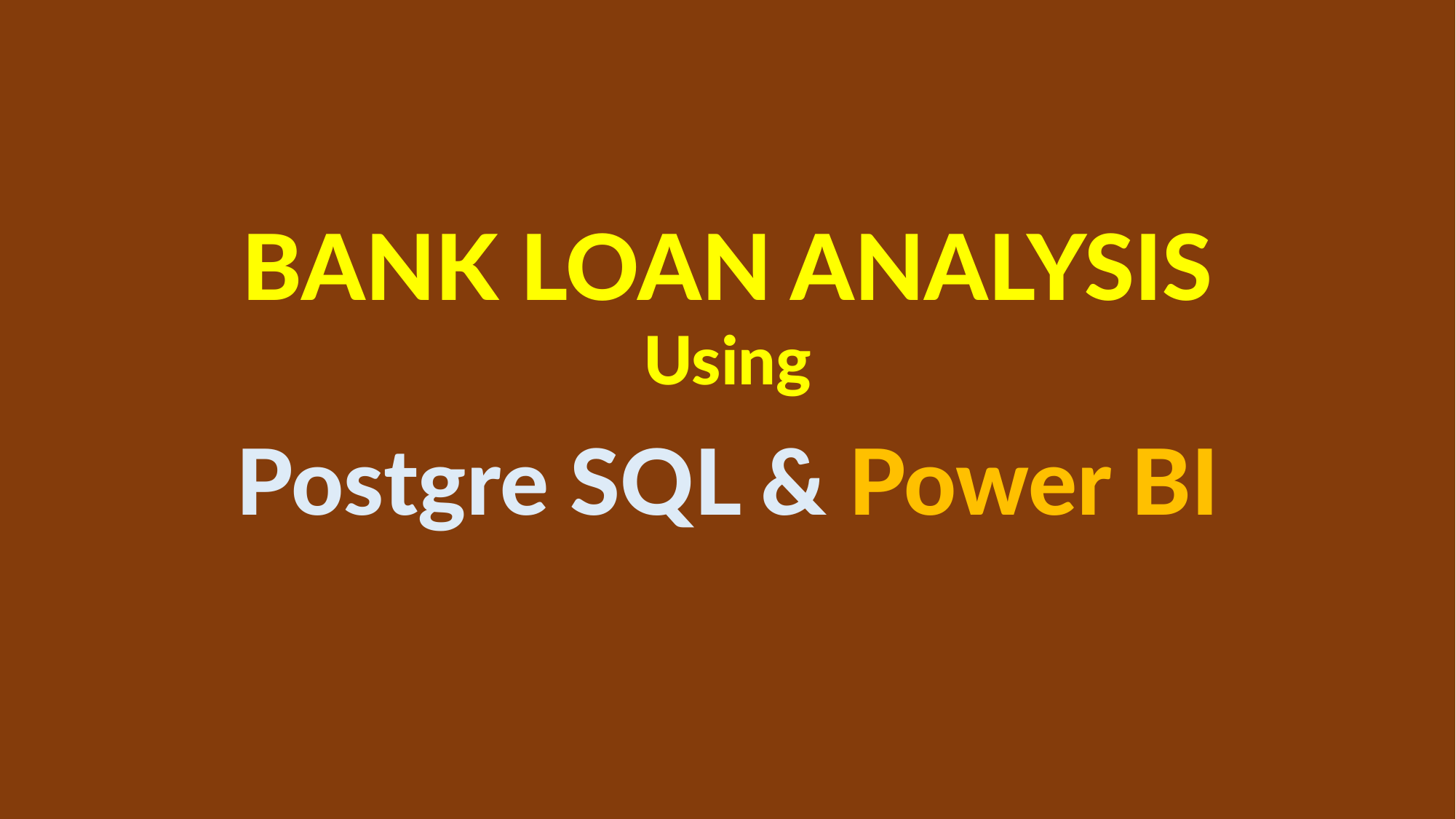

BANK LOAN ANALYSIS
Using
Postgre SQL & Power BI